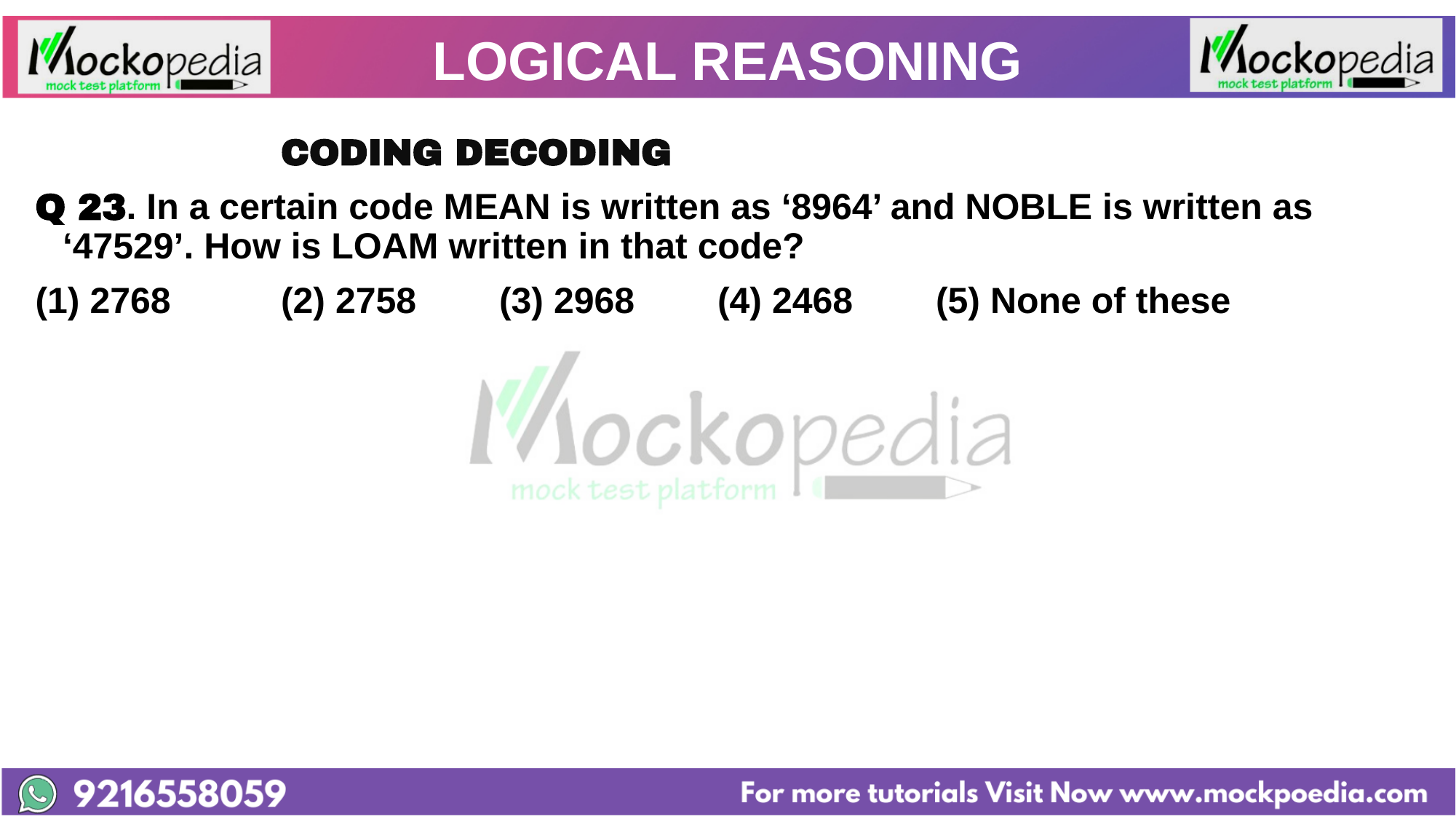

# LOGICAL REASONING
			CODING DECODING
Q 23. In a certain code MEAN is written as ‘8964’ and NOBLE is written as ‘47529’. How is LOAM written in that code?
(1) 2768 	(2) 2758 	(3) 2968 	(4) 2468 	(5) None of these